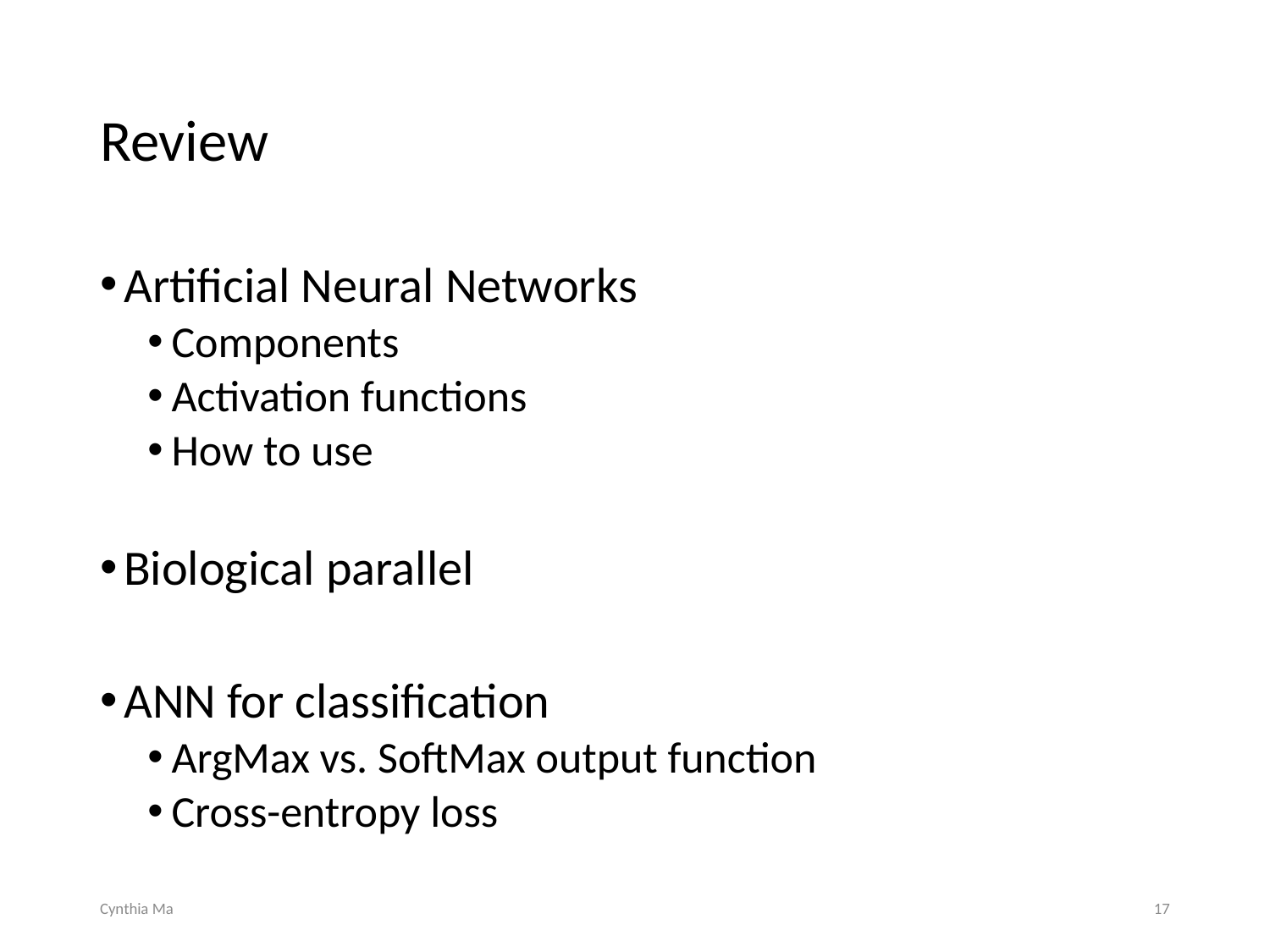

# Review
Artificial Neural Networks
Components
Activation functions
How to use

Biological parallel

ANN for classification
ArgMax vs. SoftMax output function
Cross-entropy loss
Cynthia Ma
17